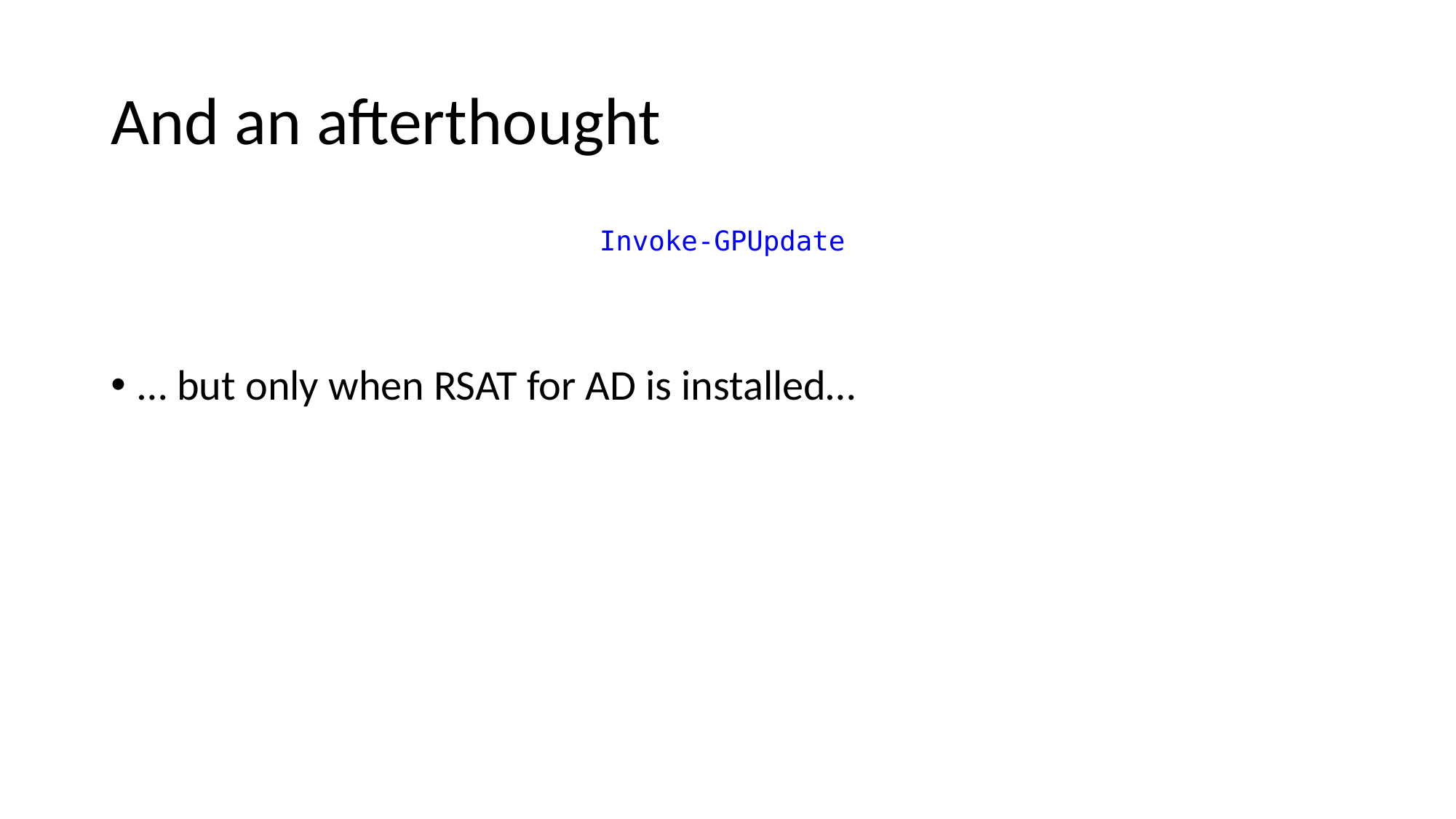

# And an afterthought
 Invoke-GPUpdate
… but only when RSAT for AD is installed…